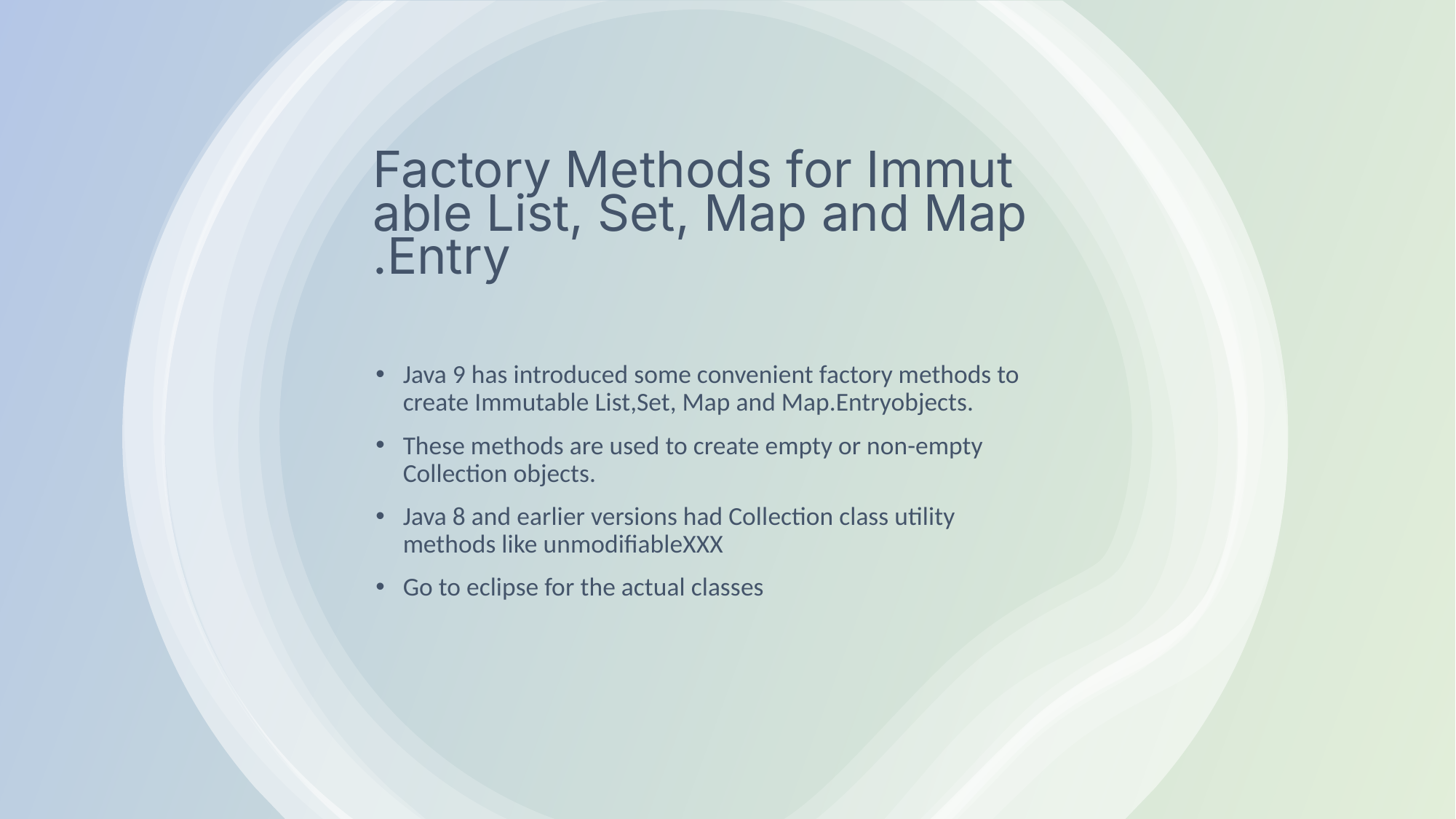

# Factory Methods for Immutable List, Set, Map and Map.Entry
Java 9 has introduced some convenient factory methods to create Immutable List,Set, Map and Map.Entryobjects.
These methods are used to create empty or non-empty Collection objects.
Java 8 and earlier versions had Collection class utility methods like unmodifiableXXX
Go to eclipse for the actual classes